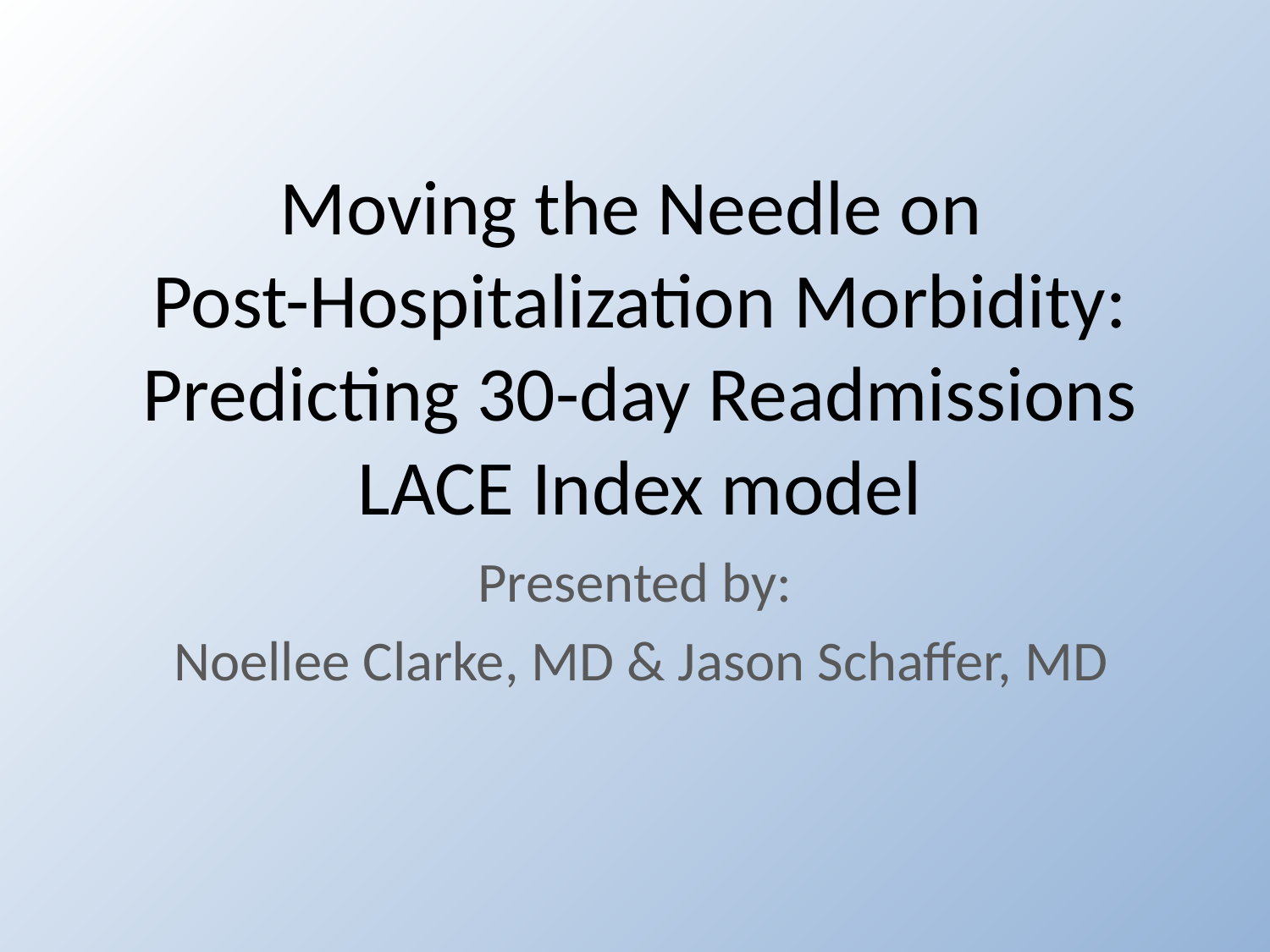

# Moving the Needle on Post-Hospitalization Morbidity: Predicting 30-day Readmissions LACE Index model
Presented by:
 Noellee Clarke, MD & Jason Schaffer, MD